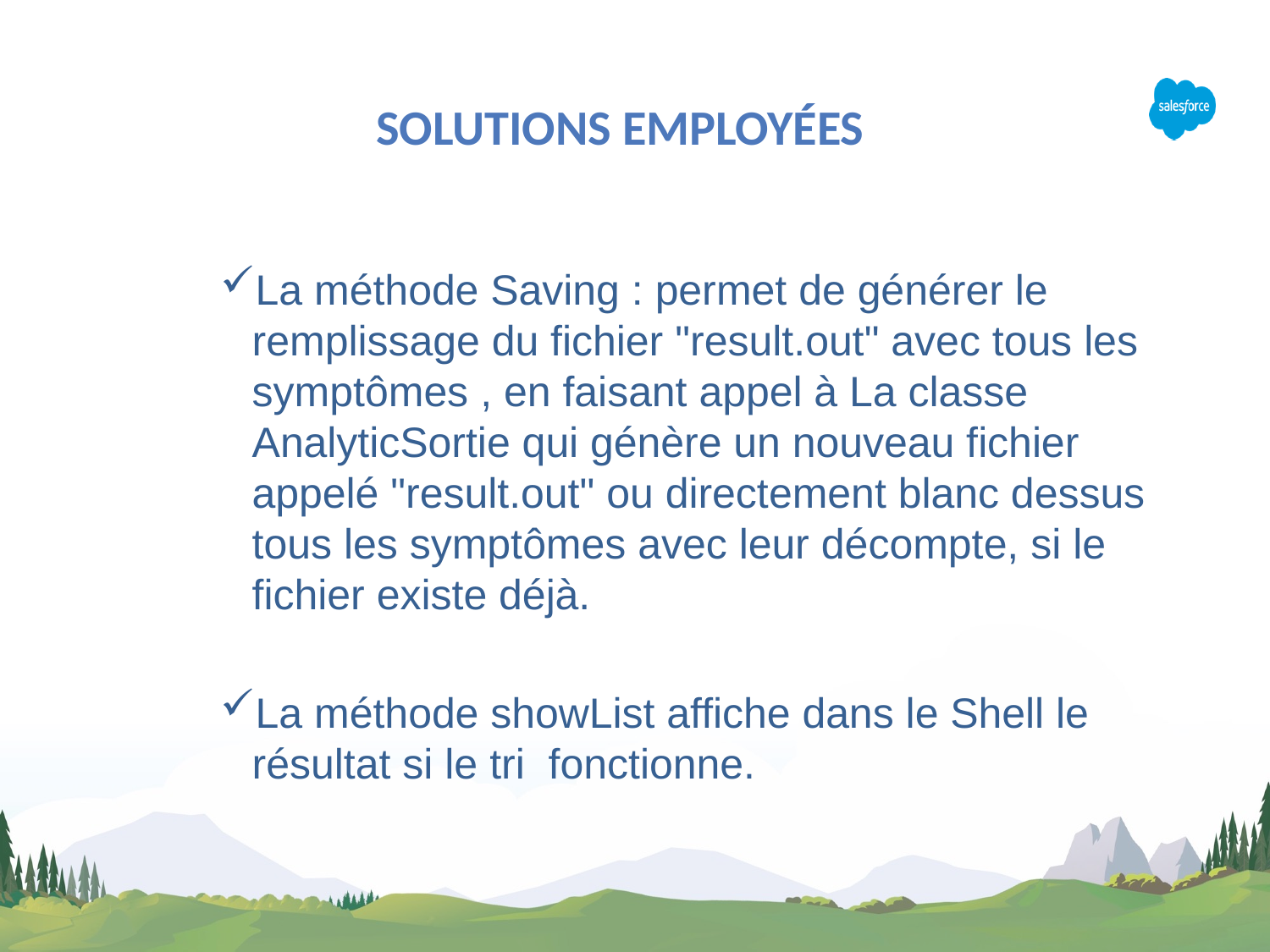

Solutions employées
La méthode Saving : permet de générer le remplissage du fichier "result.out" avec tous les symptômes , en faisant appel à La classe AnalyticSortie qui génère un nouveau fichier appelé "result.out" ou directement blanc dessus tous les symptômes avec leur décompte, si le fichier existe déjà.

La méthode showList affiche dans le Shell le résultat si le tri  fonctionne.